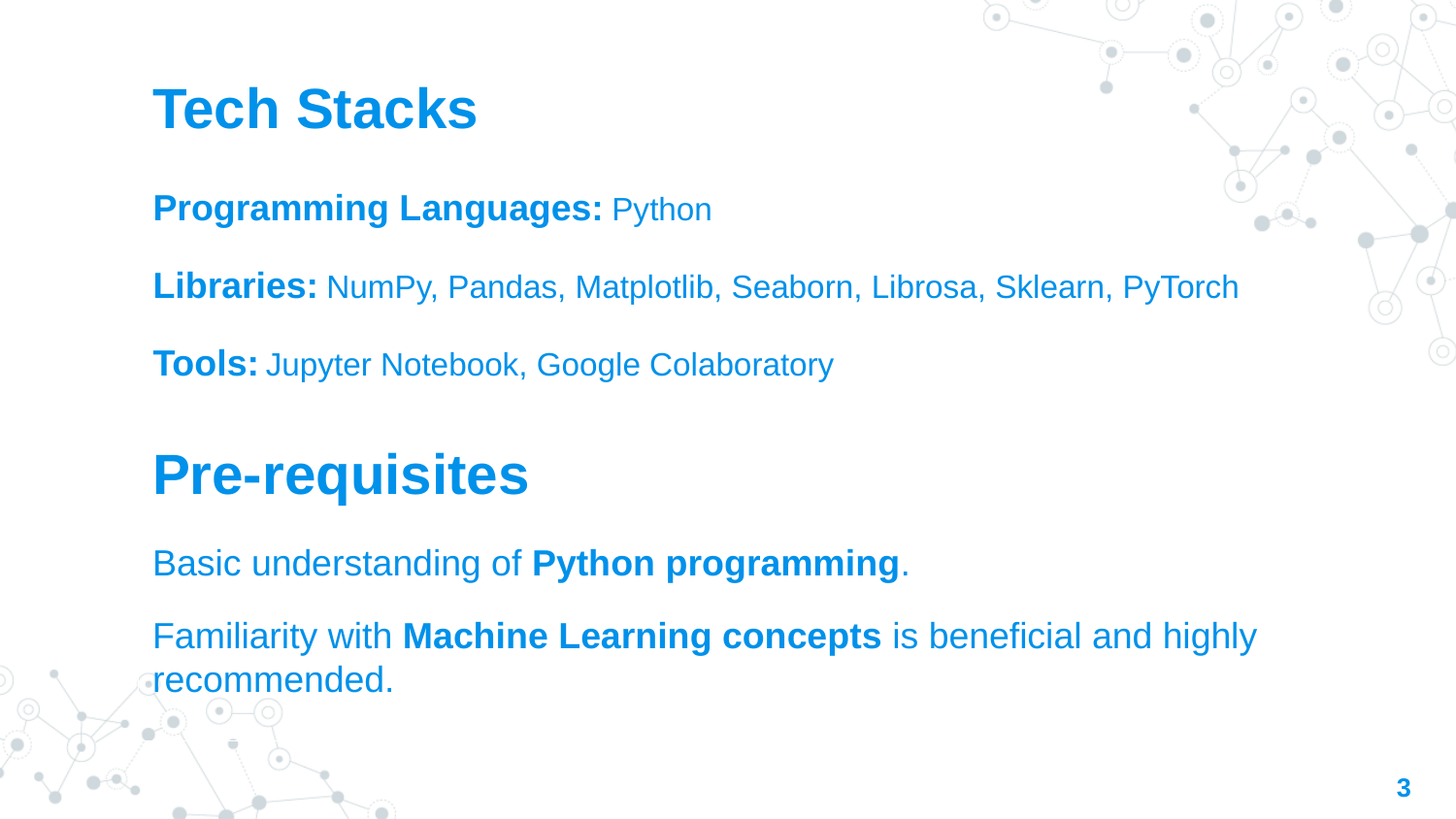

Tech Stacks
Programming Languages: Python

Libraries: NumPy, Pandas, Matplotlib, Seaborn, Librosa, Sklearn, PyTorch

Tools: Jupyter Notebook, Google Colaboratory

Pre-requisites

Basic understanding of Python programming.

Familiarity with Machine Learning concepts is beneficial and highly recommended.

3